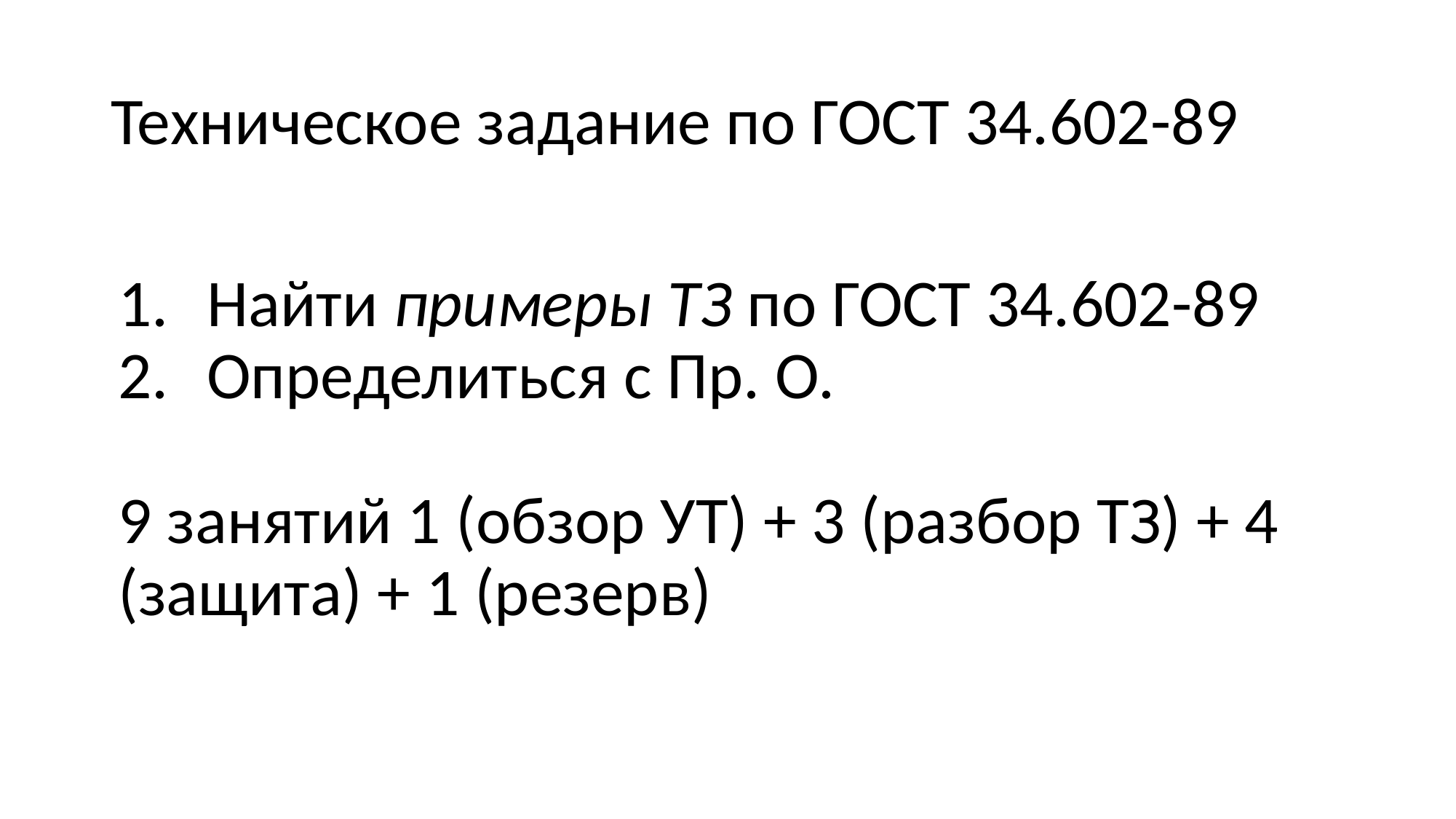

# Техническое задание по ГОСТ 34.602-89
Найти примеры ТЗ по ГОСТ 34.602-89
Определиться с Пр. О.

9 занятий 1 (обзор УТ) + 3 (разбор ТЗ) + 4 (защита) + 1 (резерв)